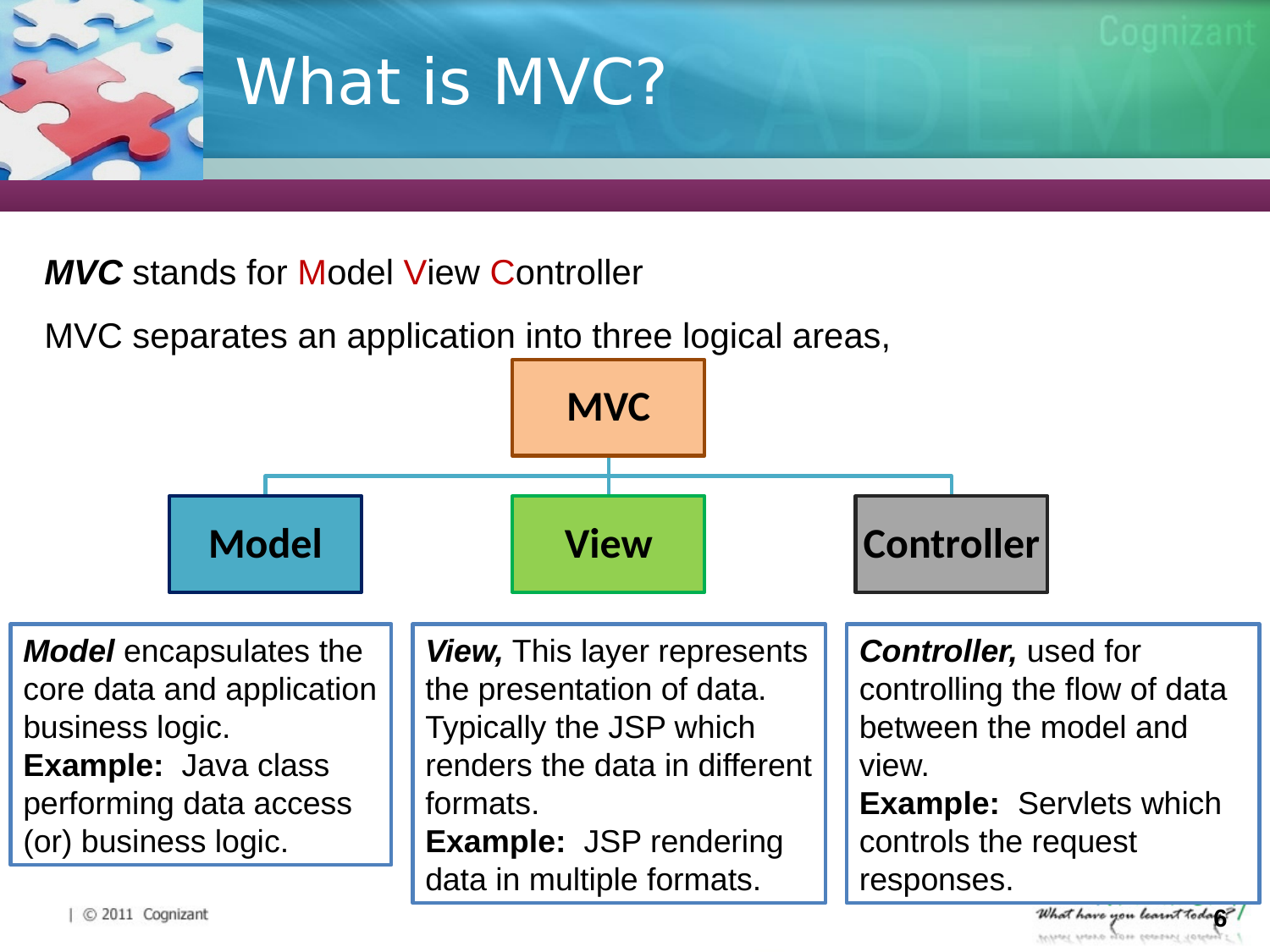

# What is MVC?
MVC stands for Model View Controller
MVC separates an application into three logical areas,
MVC
Model
View
Controller
Model encapsulates the core data and application business logic.
Example:  Java class performing data access (or) business logic.
View, This layer represents the presentation of data. Typically the JSP which renders the data in different formats.
Example:  JSP rendering data in multiple formats.
Controller, used for controlling the flow of data between the model and view.
Example:  Servlets which controls the request responses.
6